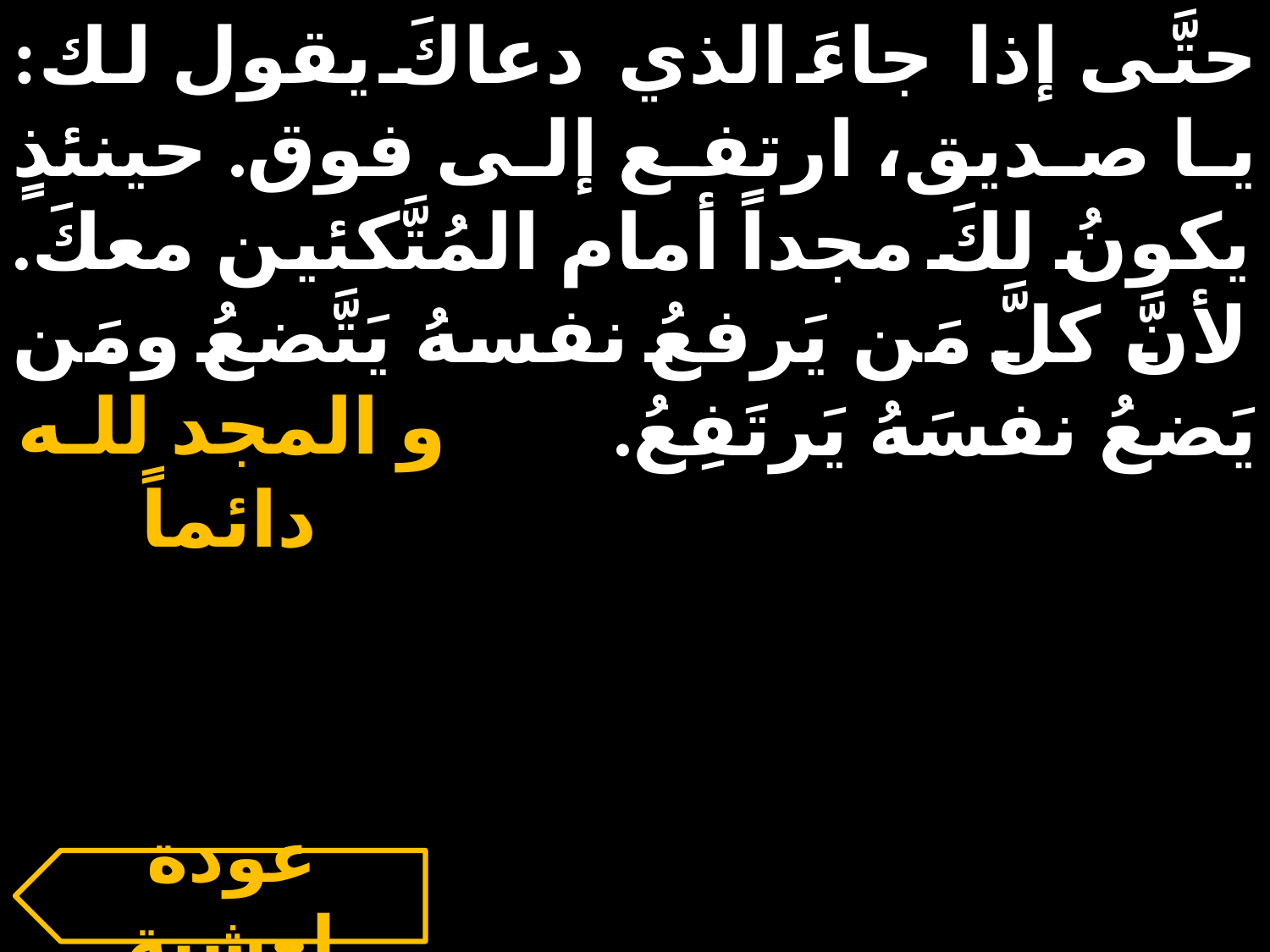

حتَّى إذا جاءَ الذي دعاكَ يقول لك: يا صديق، ارتفع إلى فوق. حينئذٍ يكونُ لكَ مجداً أمام المُتَّكئين معكَ. لأنَّ كلَّ مَن يَرفعُ نفسهُ يَتَّضعُ ومَن يَضعُ نفسَهُ يَرتَفِعُ.
و المجد للـه دائماً
عودة لعشية